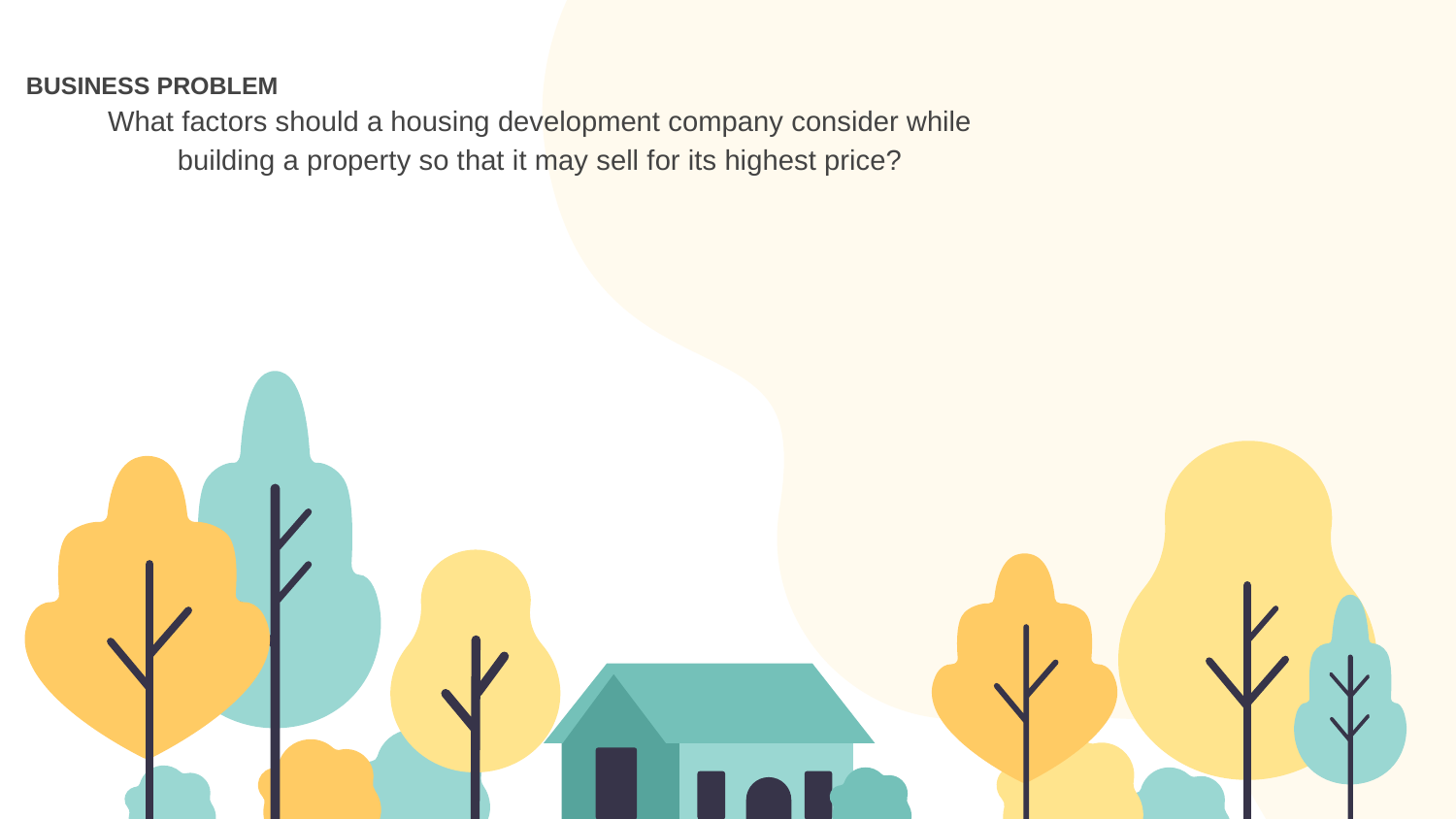

BUSINESS PROBLEM
What factors should a housing development company consider while building a property so that it may sell for its highest price?